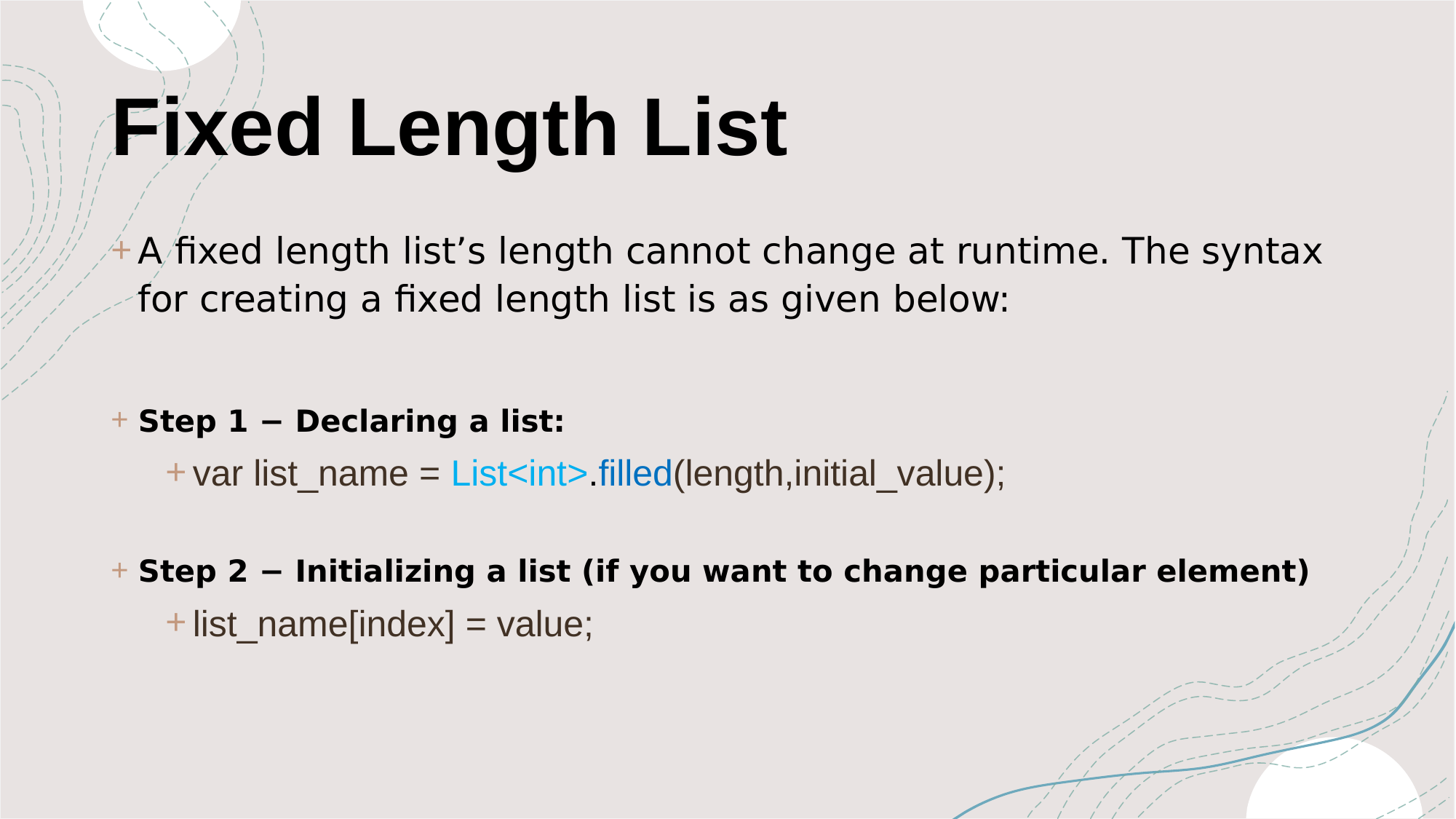

# Fixed Length List
A fixed length list’s length cannot change at runtime. The syntax for creating a fixed length list is as given below:

Step 1 − Declaring a list:
var list_name = List<int>.filled(length,initial_value);

Step 2 − Initializing a list (if you want to change particular element)
list_name[index] = value;